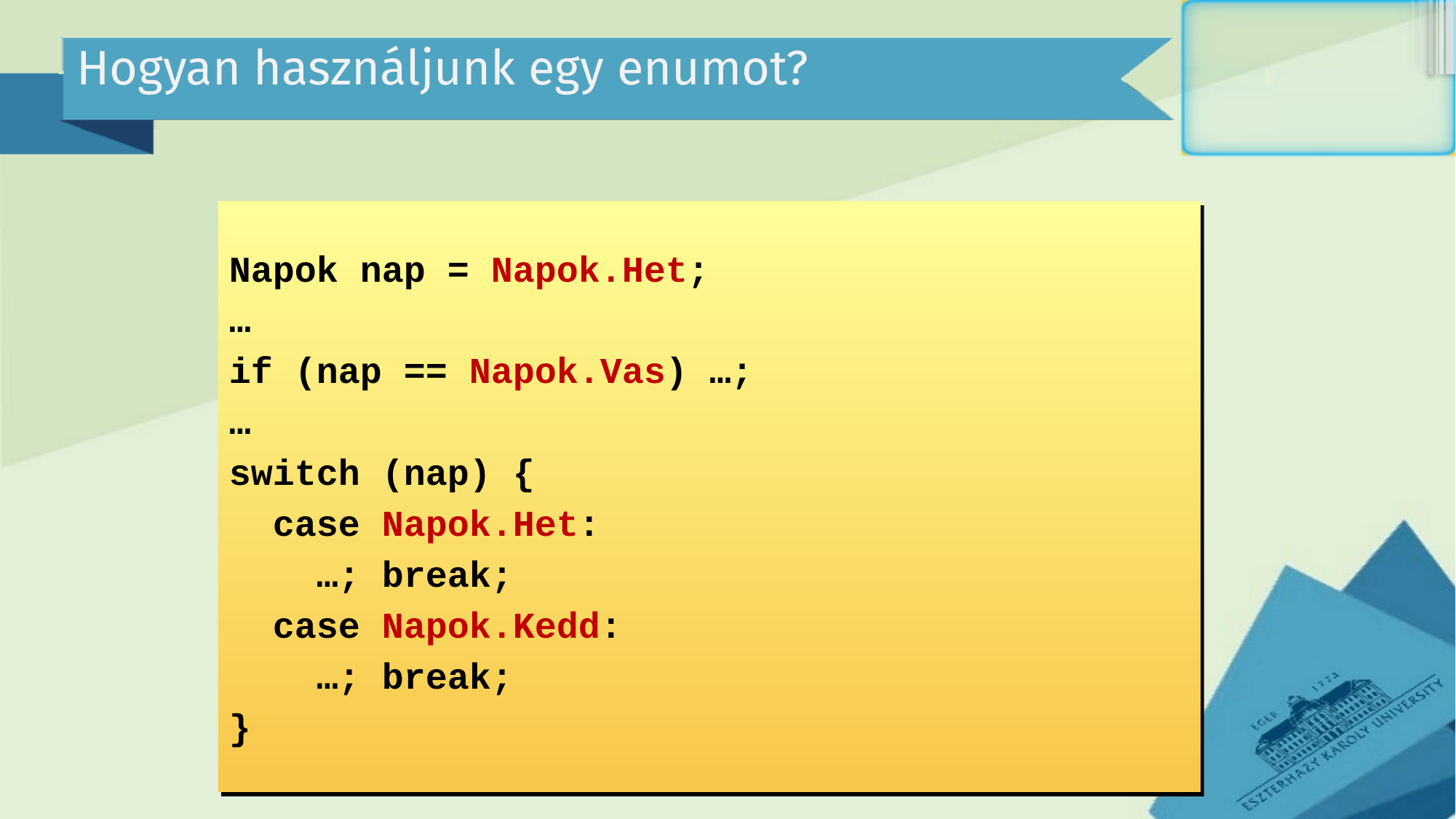

# Hogyan használjunk egy enumot?
Napok nap = Napok.Het;
…
if (nap == Napok.Vas) …;
…
switch (nap) {
  case Napok.Het:
    …; break;
  case Napok.Kedd:
    …; break;
}